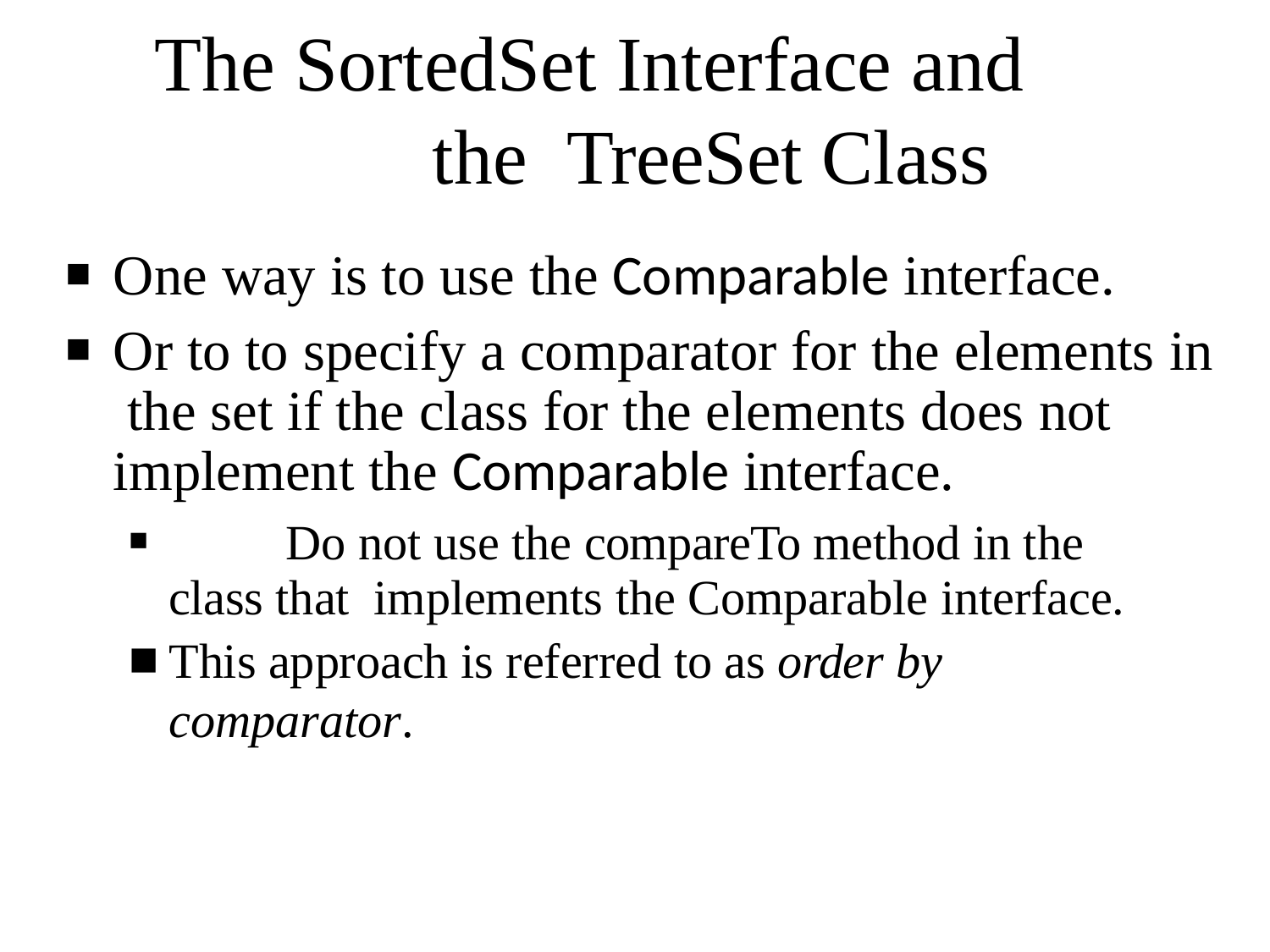

# The SortedSet Interface and	the  TreeSet Class
One way is to use the Comparable interface.
Or to to specify a comparator for the elements in  the set if the class for the elements does not  implement the Comparable interface.
	Do not use the compareTo method in the class that  implements the Comparable interface.
This approach is referred to as order by comparator.